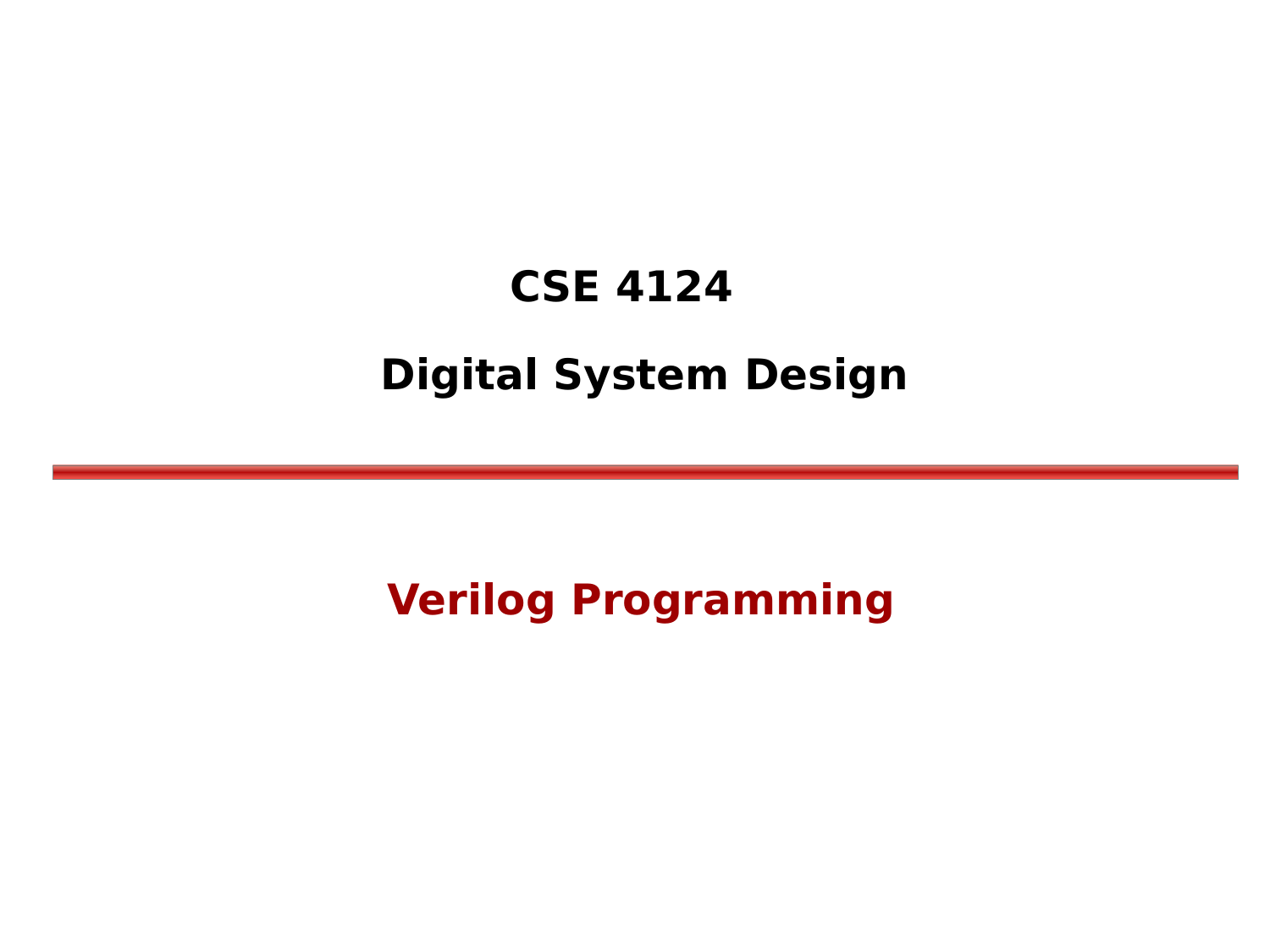

CSE 4124
Digital System Design

Verilog Programming